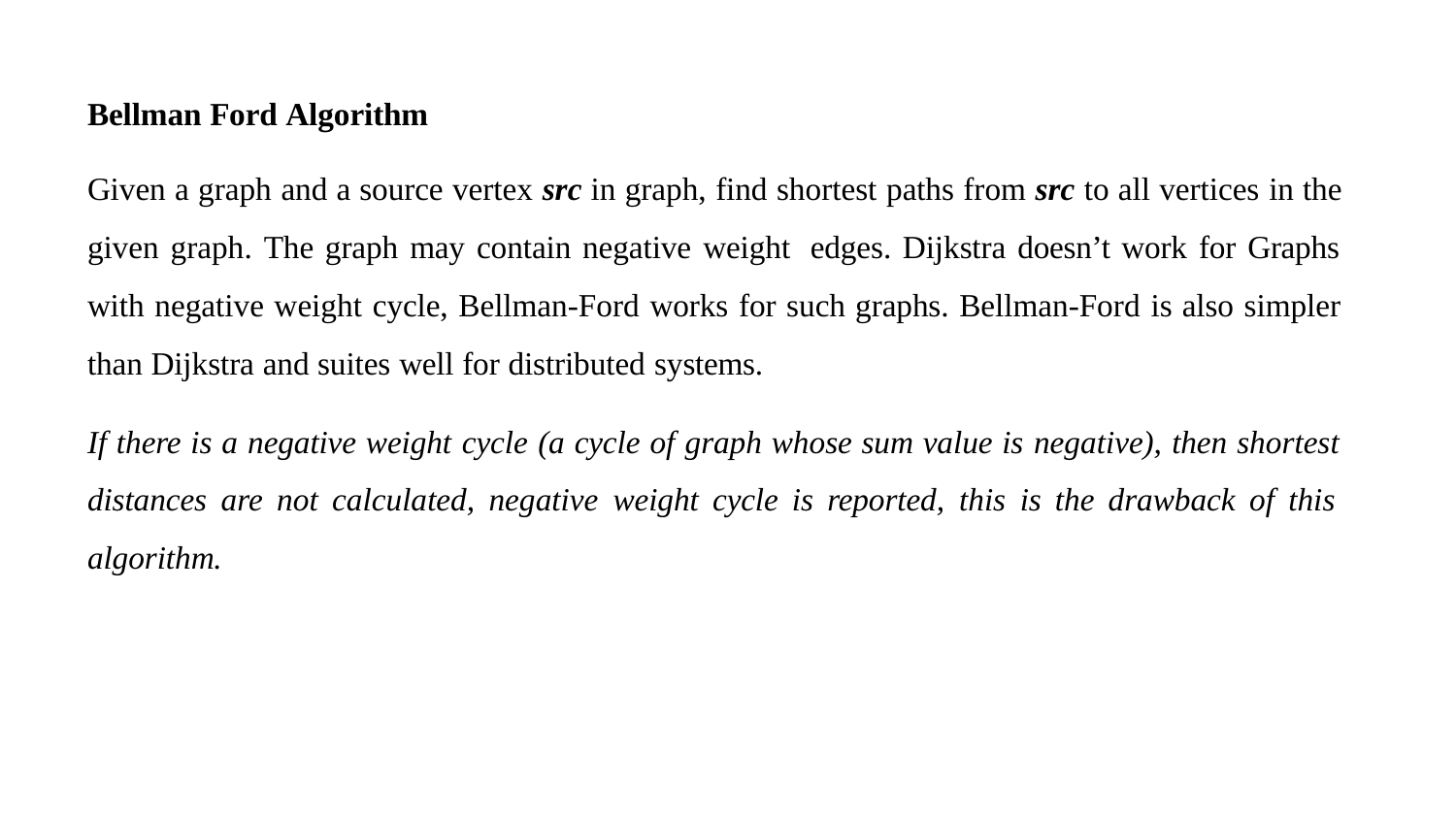

Bellman Ford Algorithm
Given a graph and a source vertex src in graph, find shortest paths from src to all vertices in the  given graph. The graph may contain negative weight edges. Dijkstra doesn’t work for Graphs  with negative weight cycle, Bellman-Ford works for such graphs. Bellman-Ford is also simpler  than Dijkstra and suites well for distributed systems.
If there is a negative weight cycle (a cycle of graph whose sum value is negative), then shortest  distances are not calculated, negative weight cycle is reported, this is the drawback of this  algorithm.